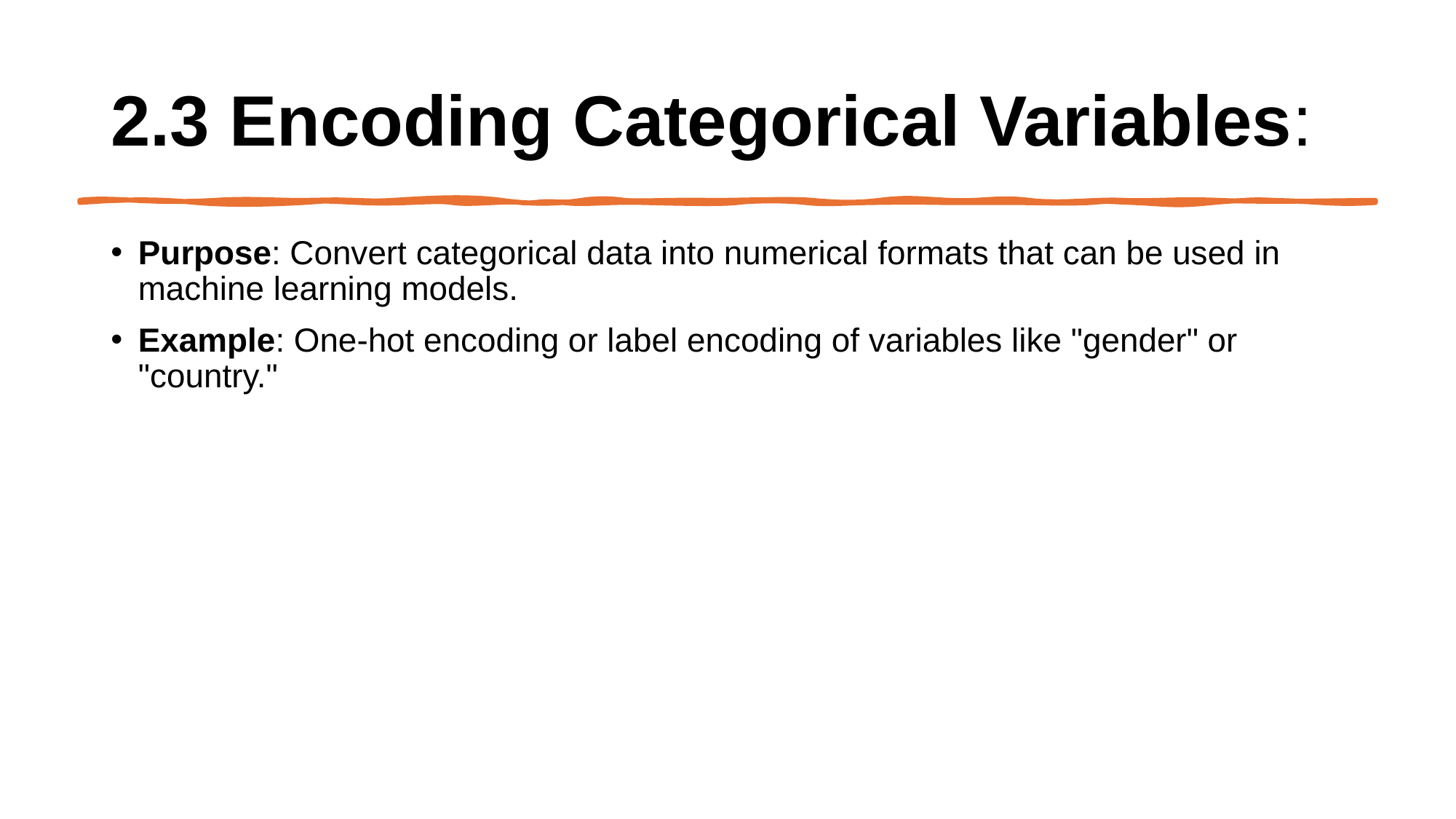

# 2.3 Encoding Categorical Variables:

Purpose: Convert categorical data into numerical formats that can be used in machine learning models.
Example: One-hot encoding or label encoding of variables like "gender" or "country."